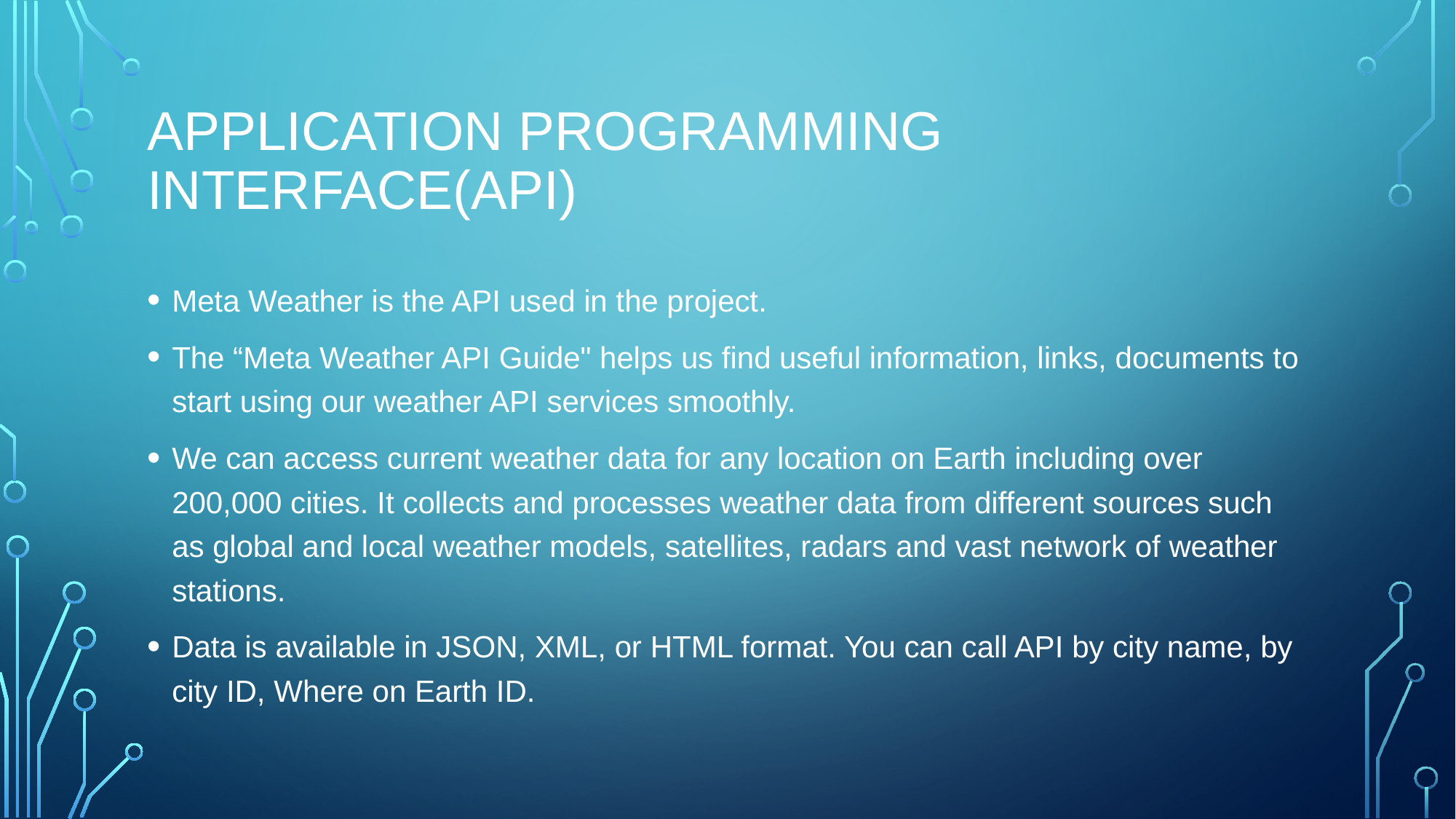

# Application programming interface(api)
Meta Weather is the API used in the project.
The “Meta Weather API Guide" helps us find useful information, links, documents to start using our weather API services smoothly.
We can access current weather data for any location on Earth including over 200,000 cities. It collects and processes weather data from different sources such as global and local weather models, satellites, radars and vast network of weather stations.
Data is available in JSON, XML, or HTML format. You can call API by city name, by city ID, Where on Earth ID.